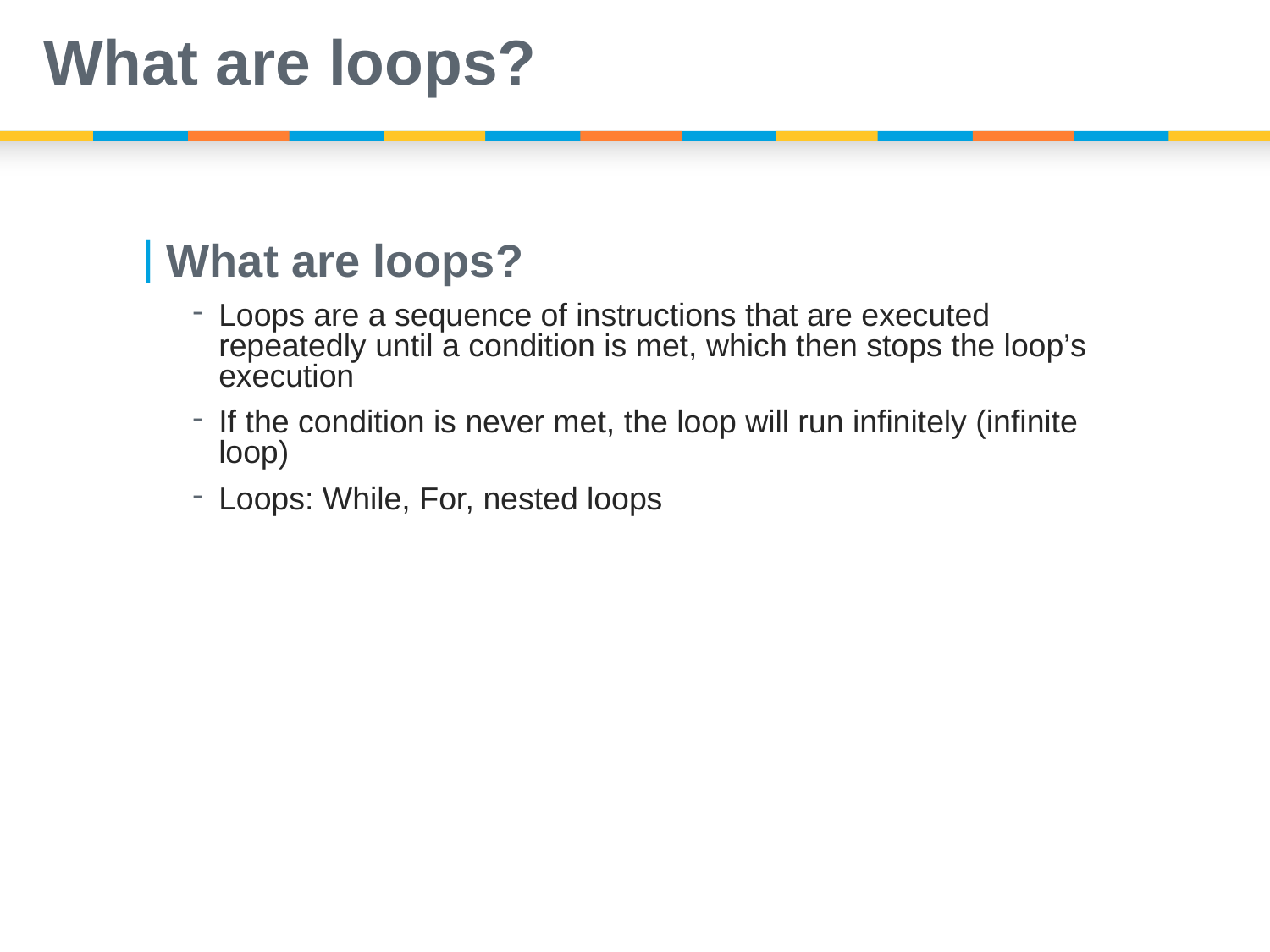

# What are loops?
What are loops?
Loops are a sequence of instructions that are executed repeatedly until a condition is met, which then stops the loop’s execution
If the condition is never met, the loop will run infinitely (infinite loop)
Loops: While, For, nested loops